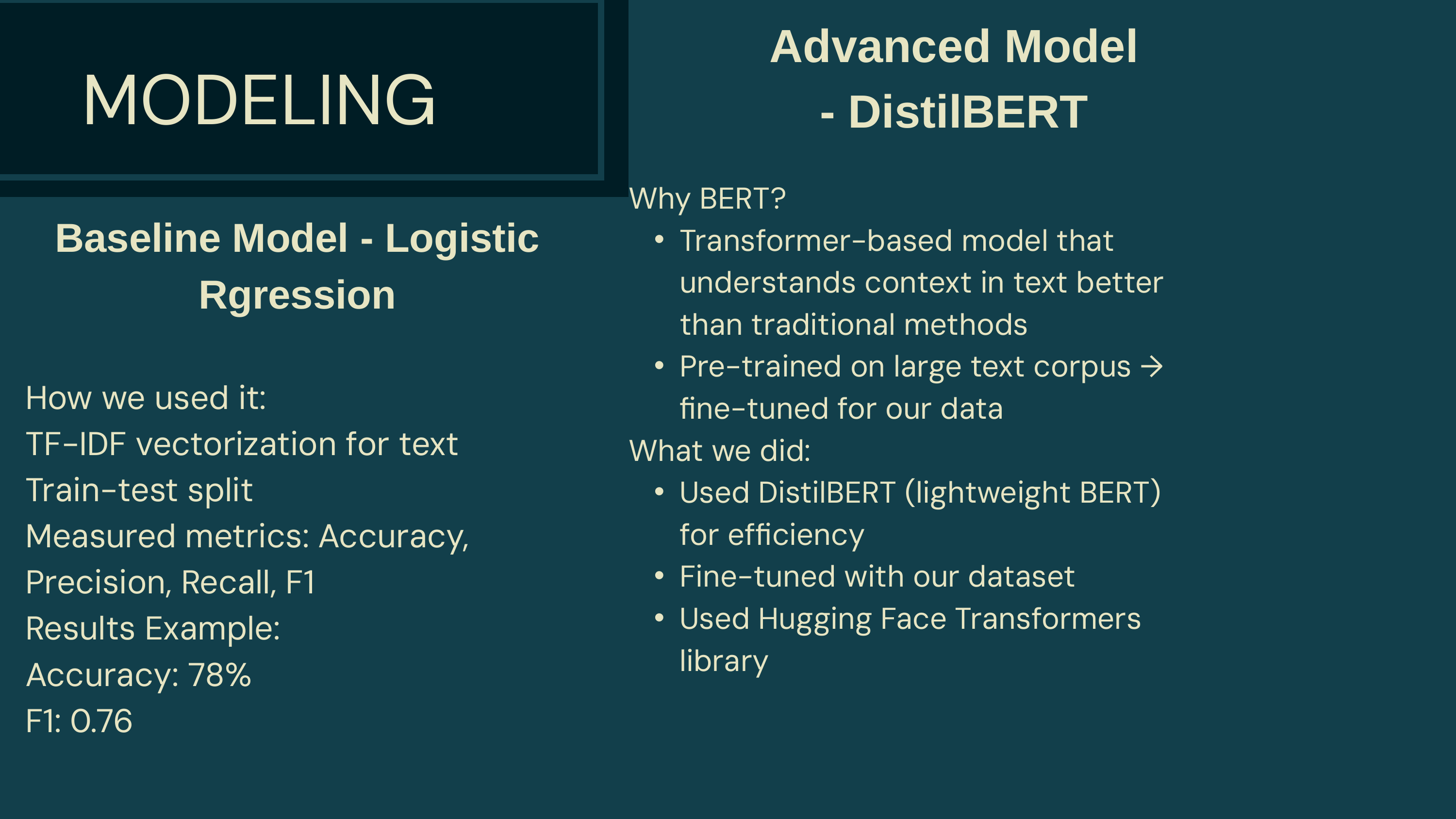

Advanced Model - DistilBERT
MODELING
Why BERT?
Transformer-based model that understands context in text better than traditional methods
Pre-trained on large text corpus → fine-tuned for our data
What we did:
Used DistilBERT (lightweight BERT) for efficiency
Fine-tuned with our dataset
Used Hugging Face Transformers library

Baseline Model - Logistic Rgression

How we used it:
TF-IDF vectorization for text
Train-test split
Measured metrics: Accuracy, Precision, Recall, F1
Results Example:
Accuracy: 78%
F1: 0.76